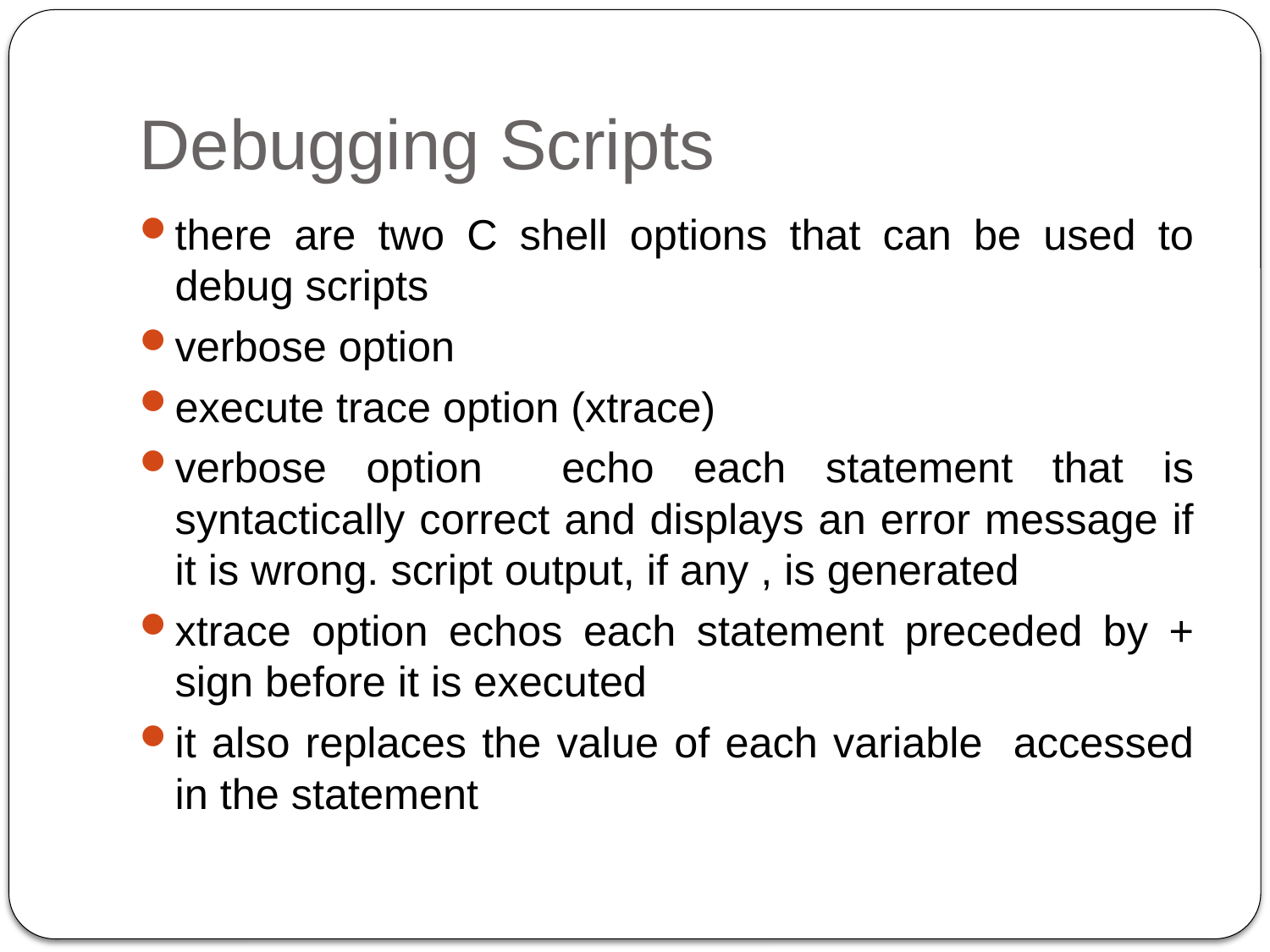

# Debugging Scripts
there are two C shell options that can be used to debug scripts
verbose option
execute trace option (xtrace)
verbose option  echo each statement that is syntactically correct and displays an error message if it is wrong. script output, if any , is generated
xtrace option echos each statement preceded by + sign before it is executed
it also replaces the value of each variable  accessed in the statement